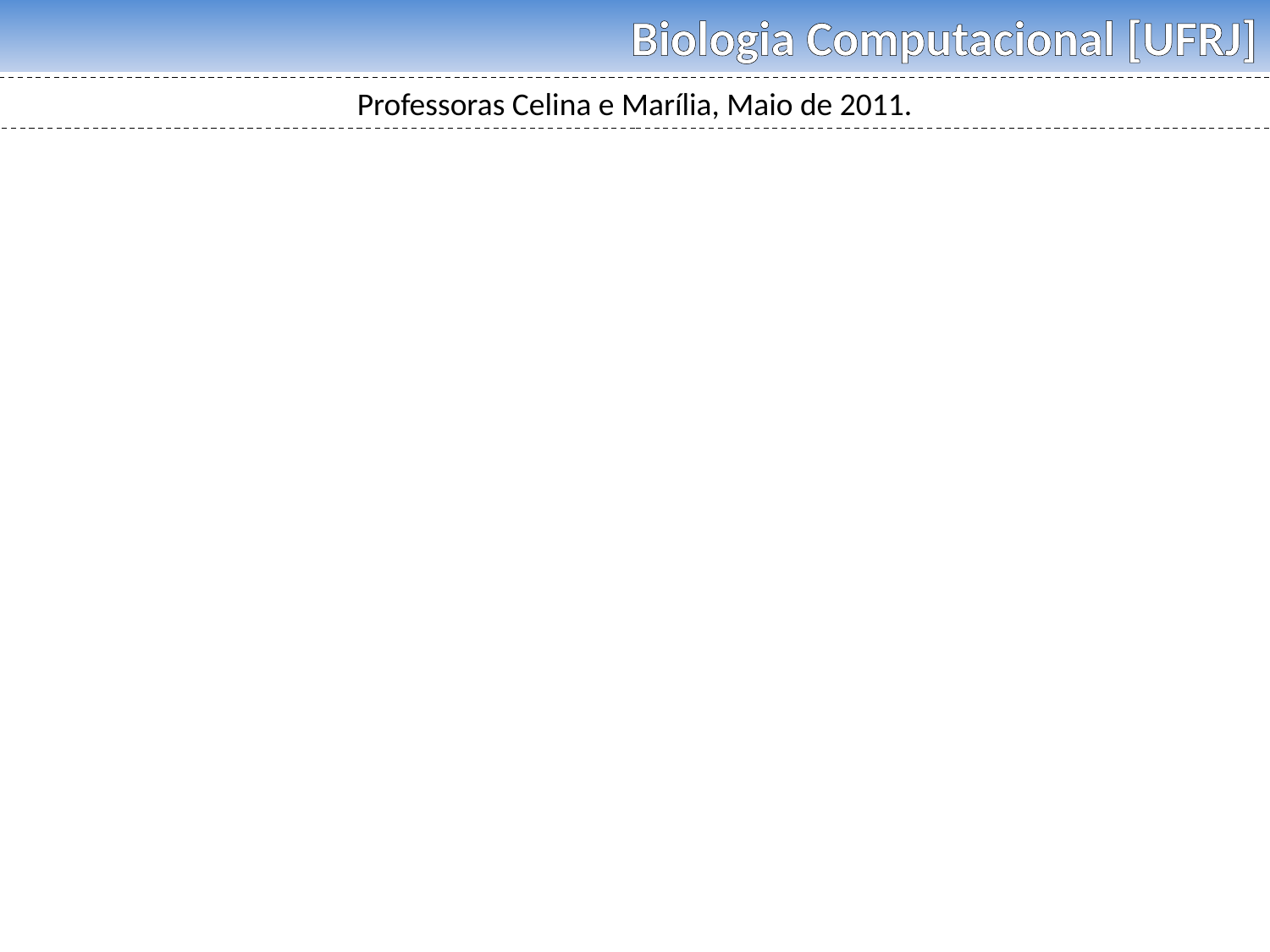

Biologia Computacional [UFRJ]
Professoras Celina e Marília, Maio de 2011.